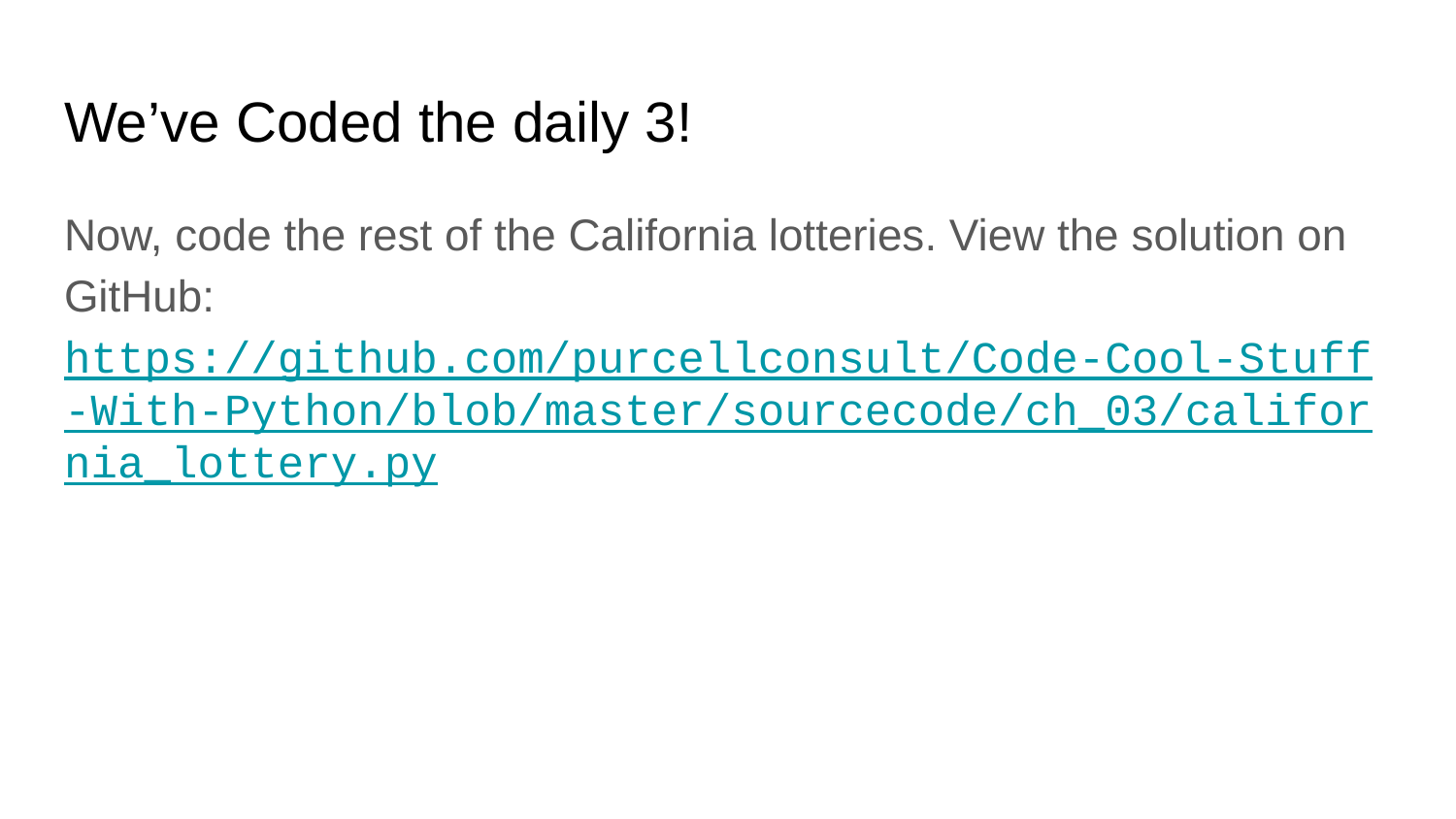

# We’ve Coded the daily 3!
Now, code the rest of the California lotteries. View the solution on GitHub: https://github.com/purcellconsult/Code-Cool-Stuff-With-Python/blob/master/sourcecode/ch_03/california_lottery.py